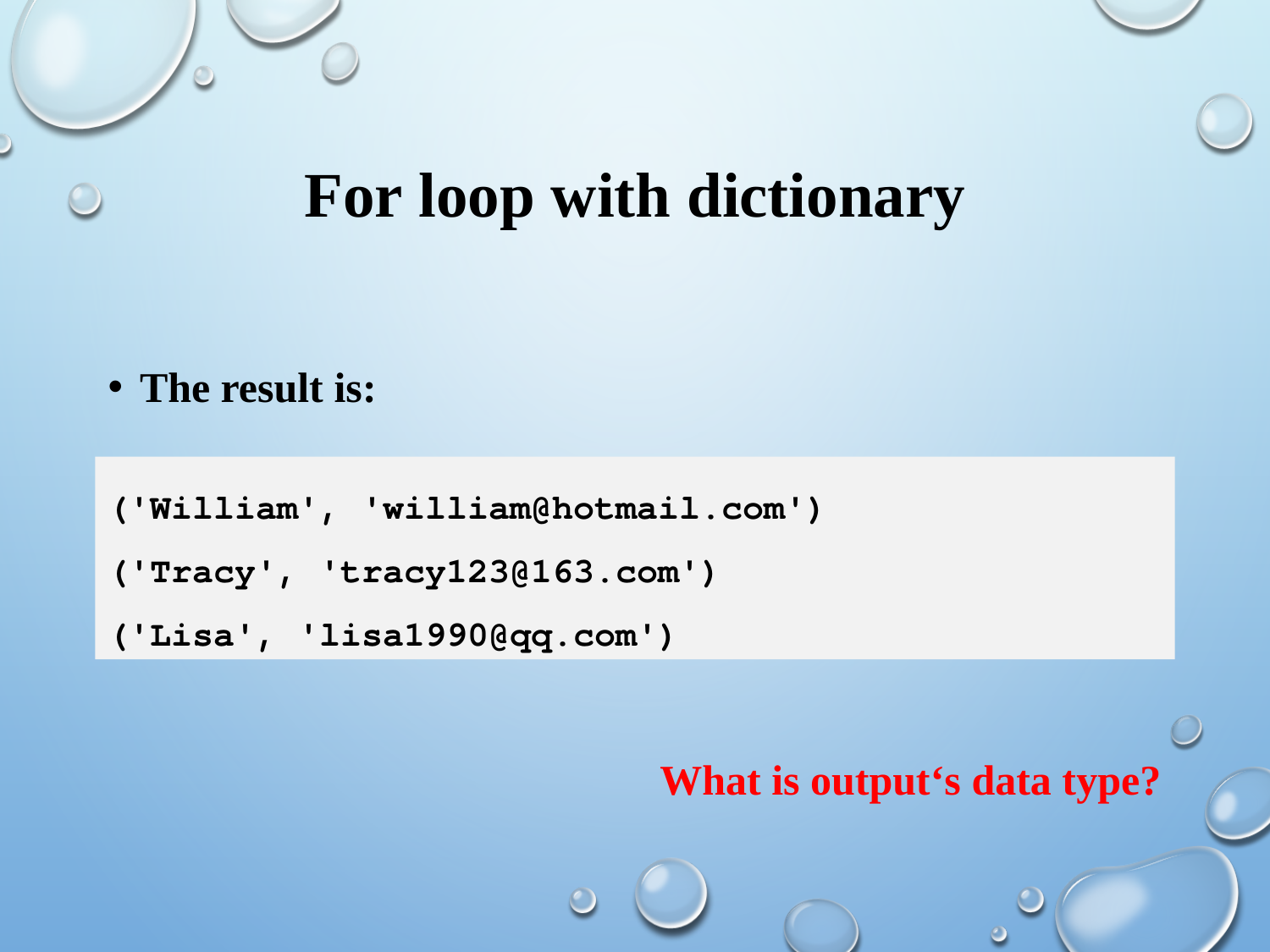

# For loop with dictionary
The result is:
('William', 'william@hotmail.com')
('Tracy', 'tracy123@163.com')
('Lisa', 'lisa1990@qq.com')
What is output‘s data type?